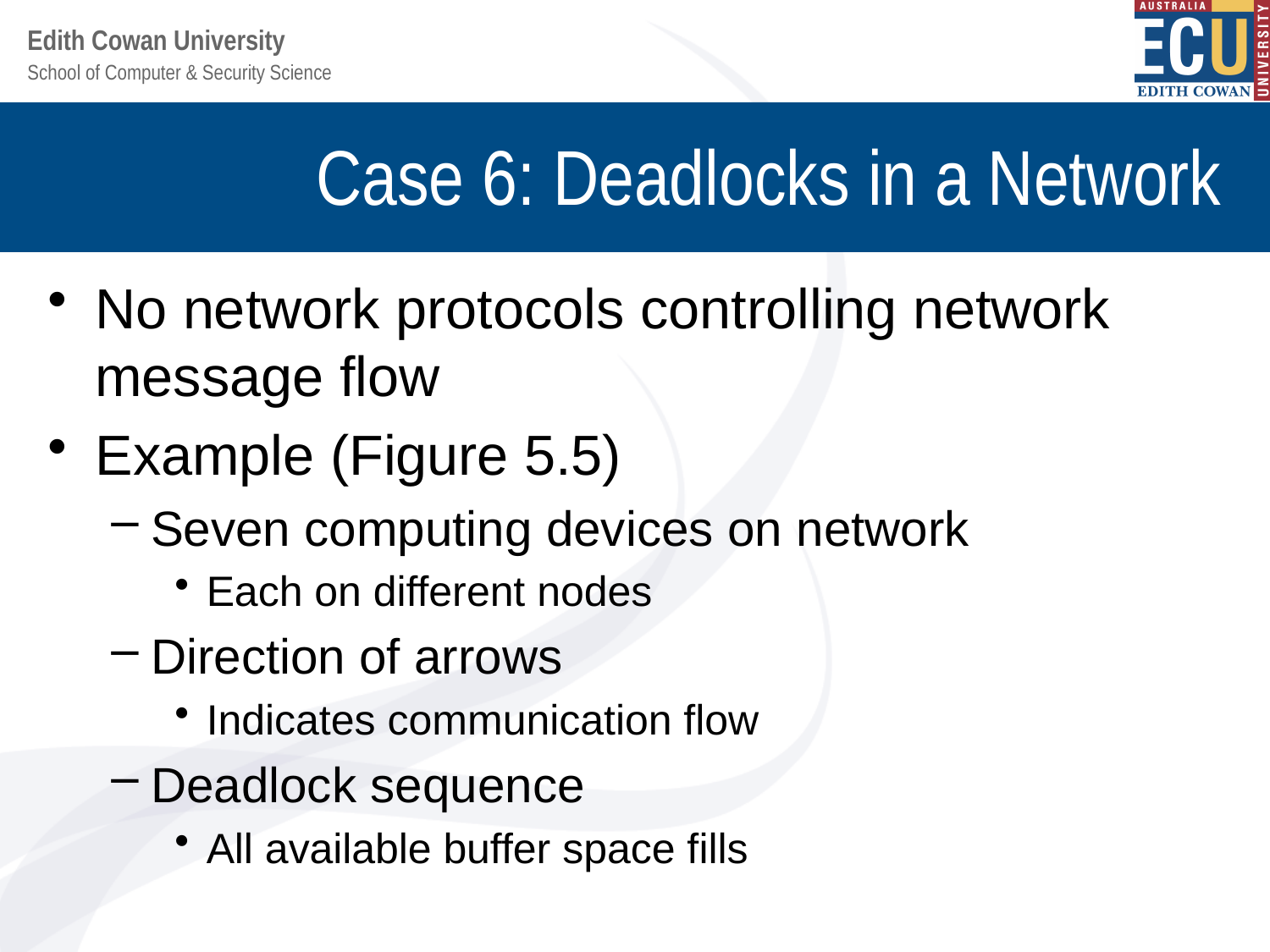

# Case 6: Deadlocks in a Network
No network protocols controlling network message flow
Example (Figure 5.5)
Seven computing devices on network
Each on different nodes
Direction of arrows
Indicates communication flow
Deadlock sequence
All available buffer space fills